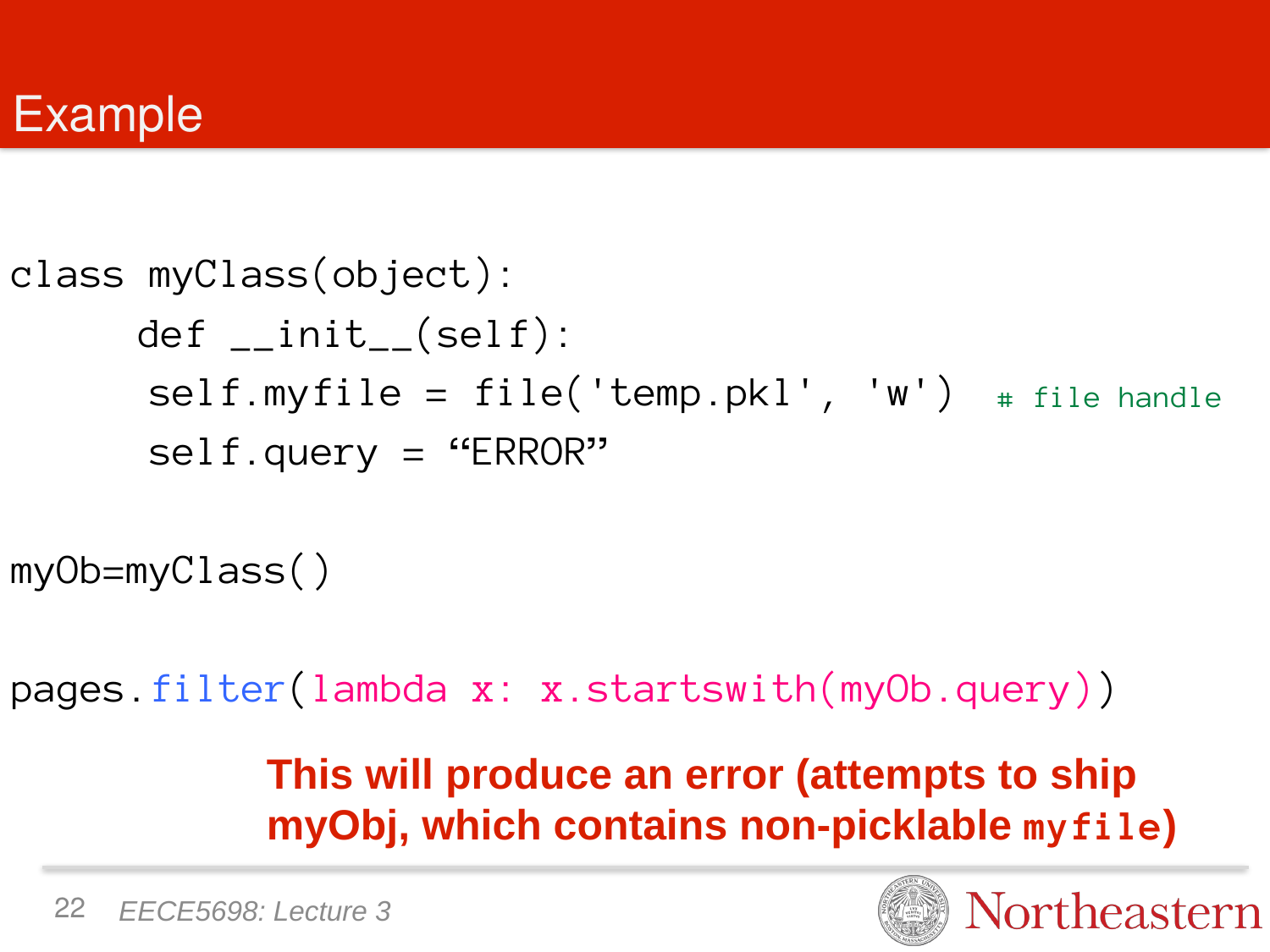

# Example

class myClass(object):
	def __init__(self):
      self.myfile = file('temp.pkl', 'w')
      self.query = “ERROR”

myOb=myClass()

pages.filter(lambda x: x.startswith(myOb.query))

# file handle
This will produce an error (attempts to ship myObj, which contains non-picklable myfile)
22
EECE5698: Lecture 3